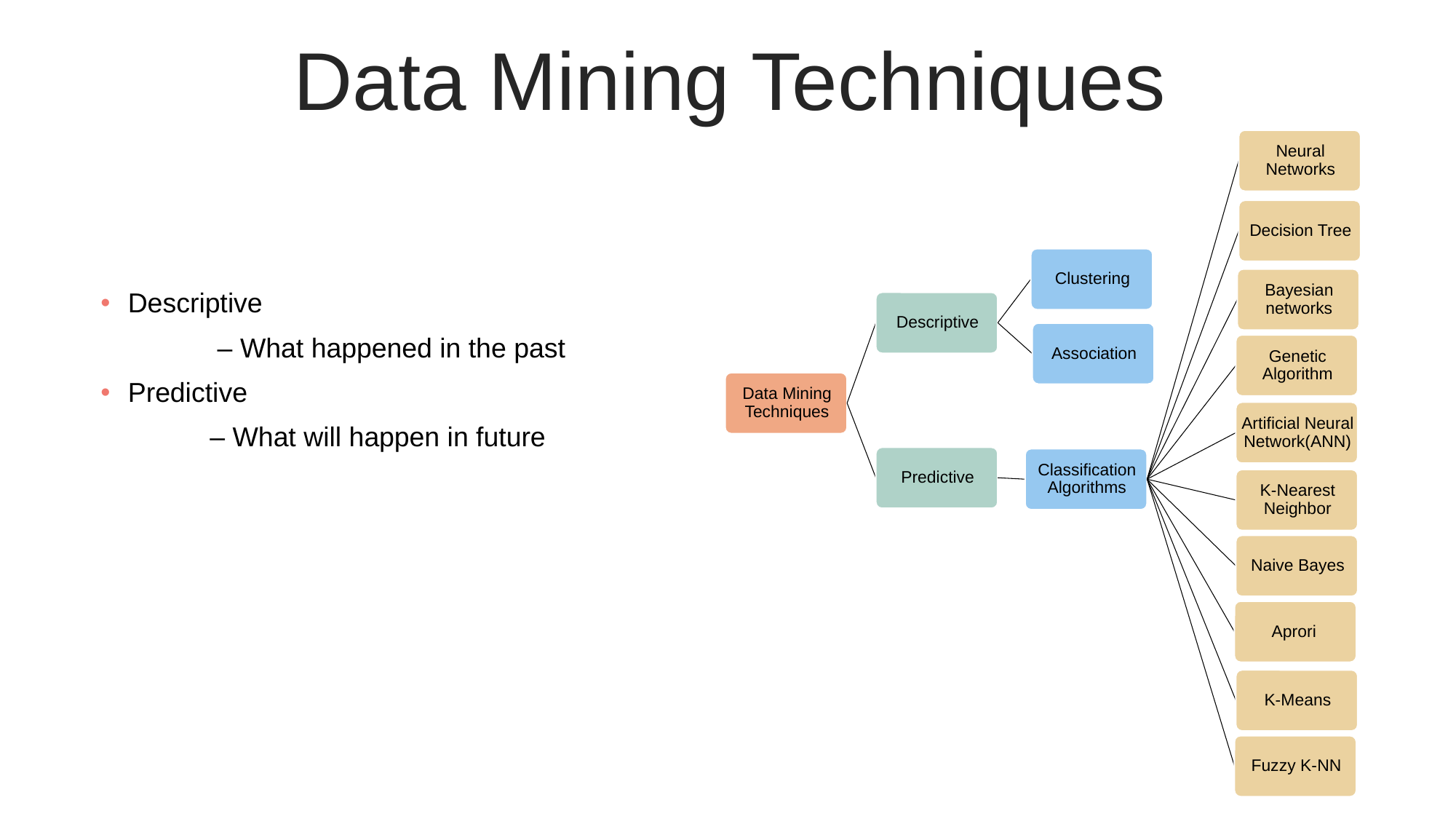

Data Mining Techniques
Data Mining Techniques

Descriptive

Clustering

Association

Predictive

Classification Algorithms

Neural Networks

Decision Tree

Bayesian networks

Genetic Algorithm

Artificial Neural Network(ANN)

K-Nearest Neighbor

Naive Bayes

Aprori

K-Means

Fuzzy K-NN
Descriptive
	 – What happened in the past
Predictive
	– What will happen in future